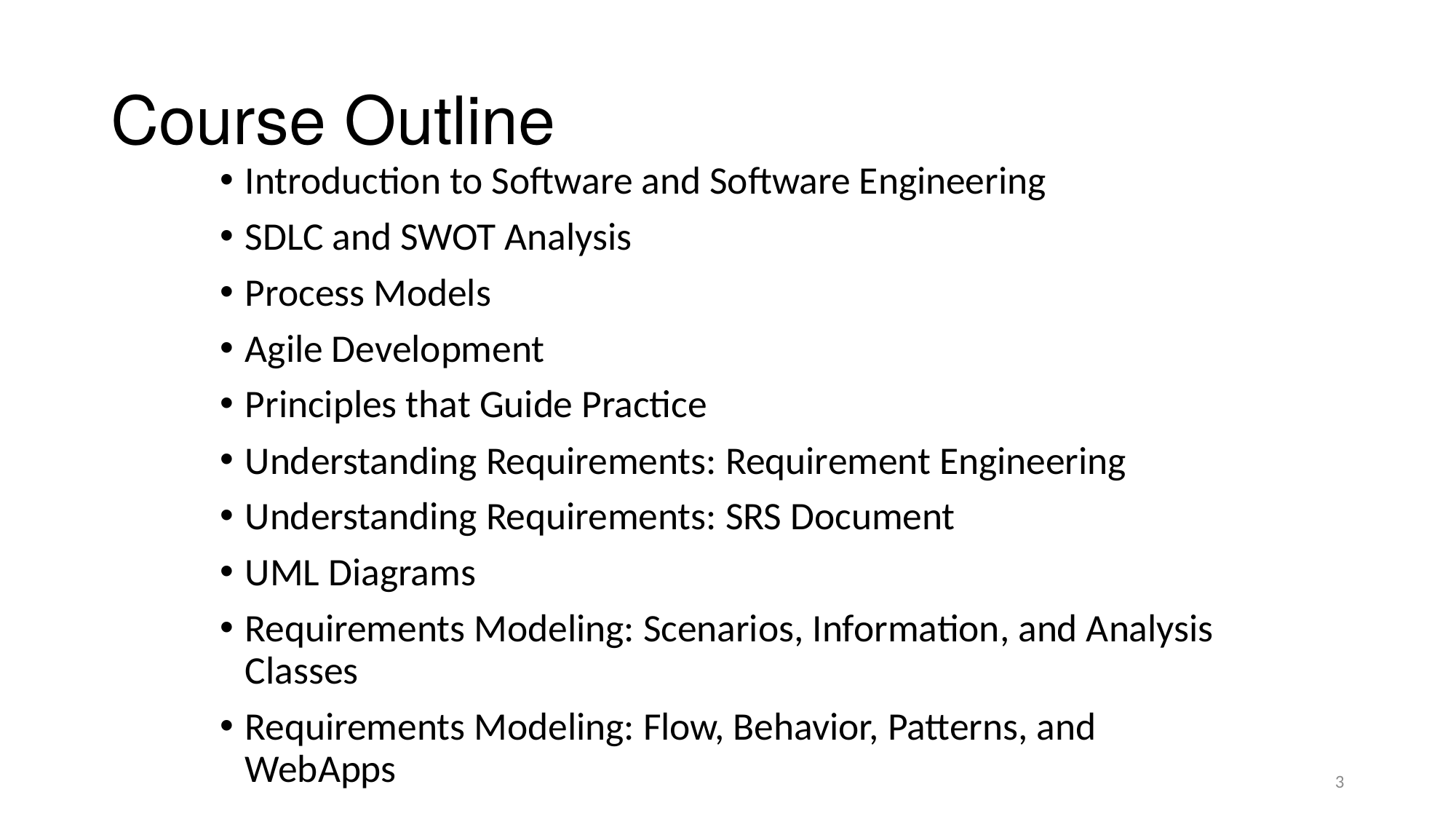

# Course Outline
Introduction to Software and Software Engineering
SDLC and SWOT Analysis
Process Models
Agile Development
Principles that Guide Practice
Understanding Requirements: Requirement Engineering
Understanding Requirements: SRS Document
UML Diagrams
Requirements Modeling: Scenarios, Information, and Analysis Classes
Requirements Modeling: Flow, Behavior, Patterns, and WebApps

3